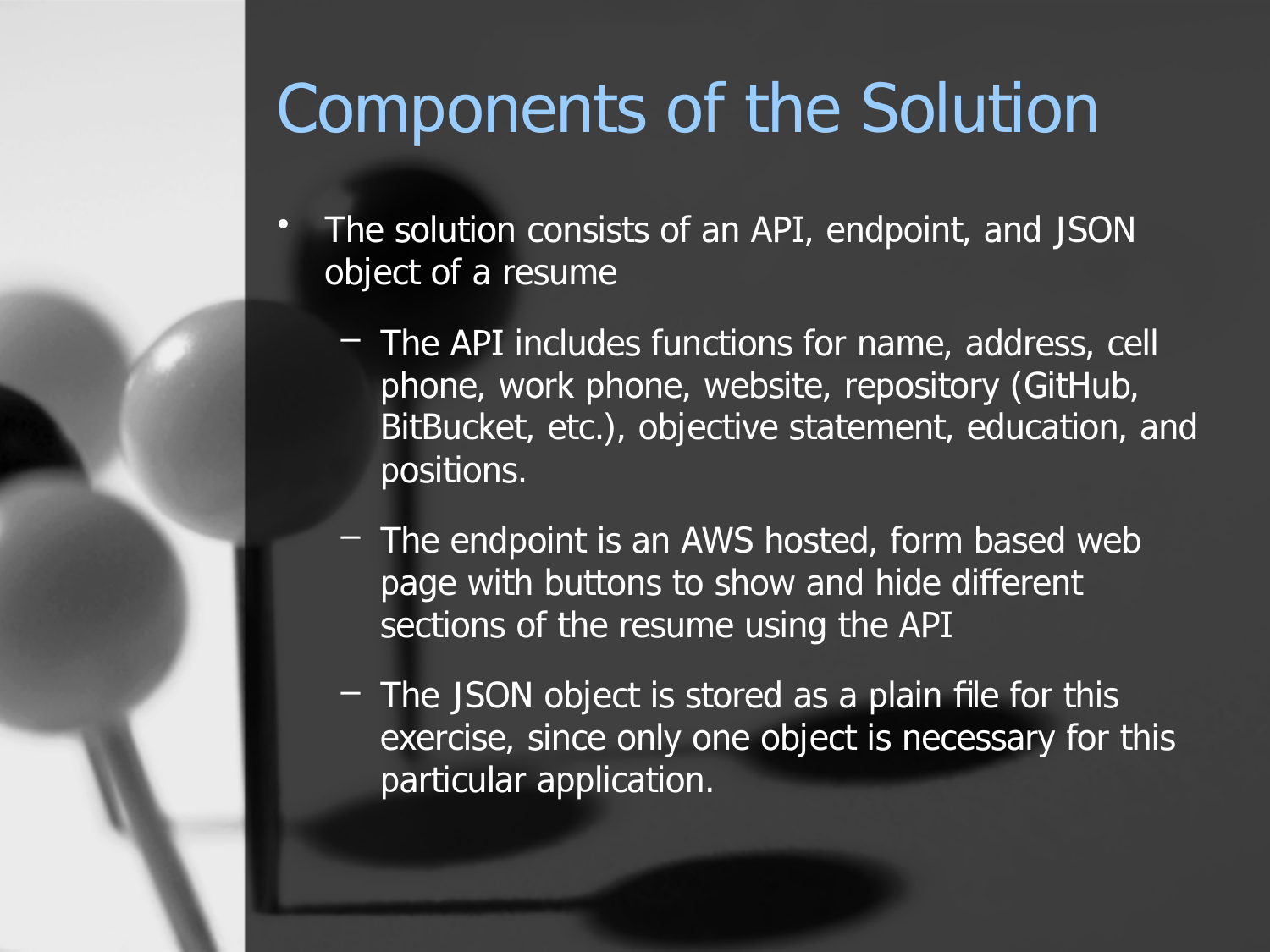

# Components of the Solution
The solution consists of an API, endpoint, and JSON object of a resume
The API includes functions for name, address, cell phone, work phone, website, repository (GitHub, BitBucket, etc.), objective statement, education, and positions.
The endpoint is an AWS hosted, form based web page with buttons to show and hide different sections of the resume using the API
The JSON object is stored as a plain file for this exercise, since only one object is necessary for this particular application.